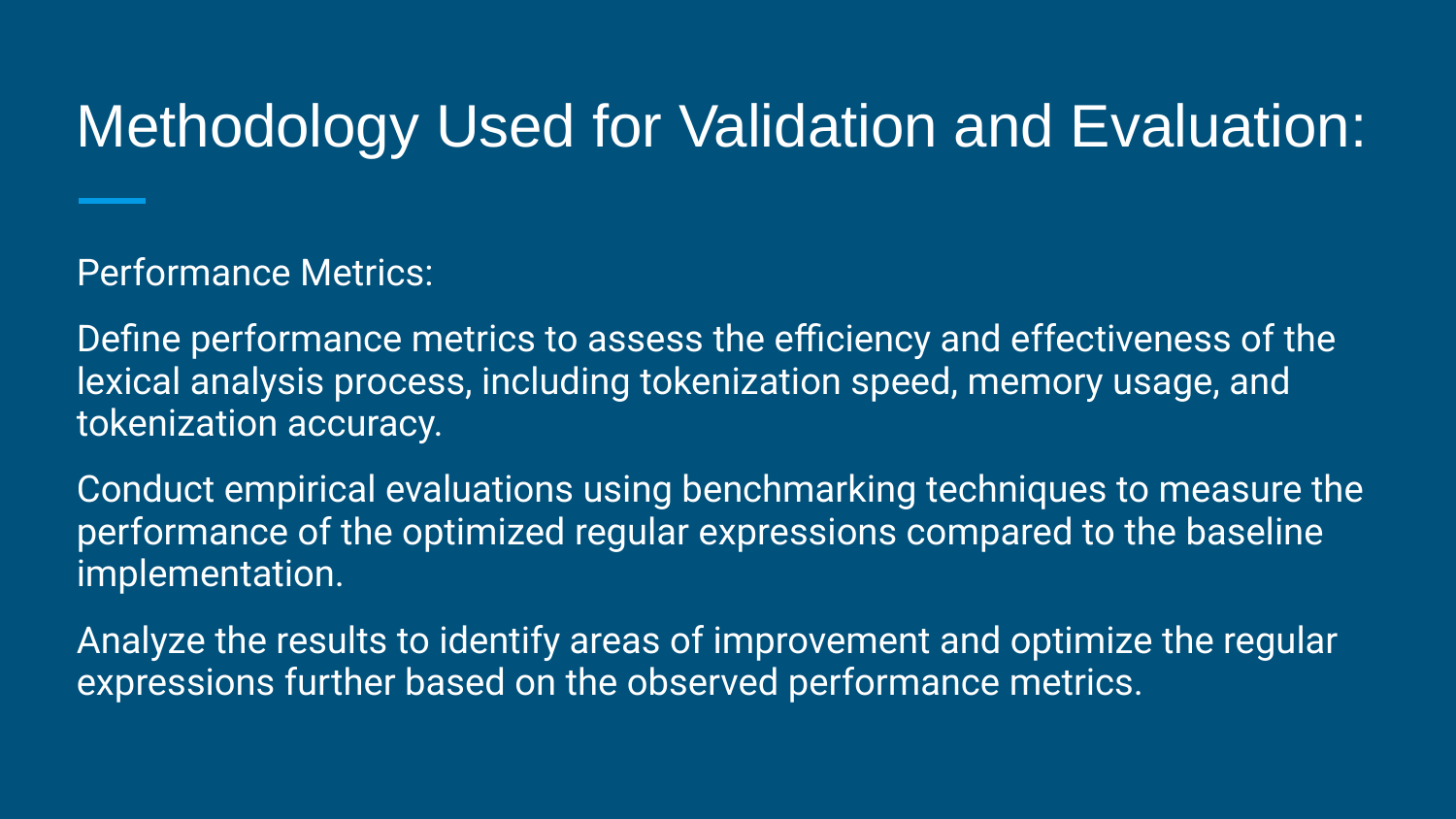

# Methodology Used for Validation and Evaluation:

Performance Metrics:
Define performance metrics to assess the efficiency and effectiveness of the lexical analysis process, including tokenization speed, memory usage, and tokenization accuracy.
Conduct empirical evaluations using benchmarking techniques to measure the performance of the optimized regular expressions compared to the baseline implementation.
Analyze the results to identify areas of improvement and optimize the regular expressions further based on the observed performance metrics.